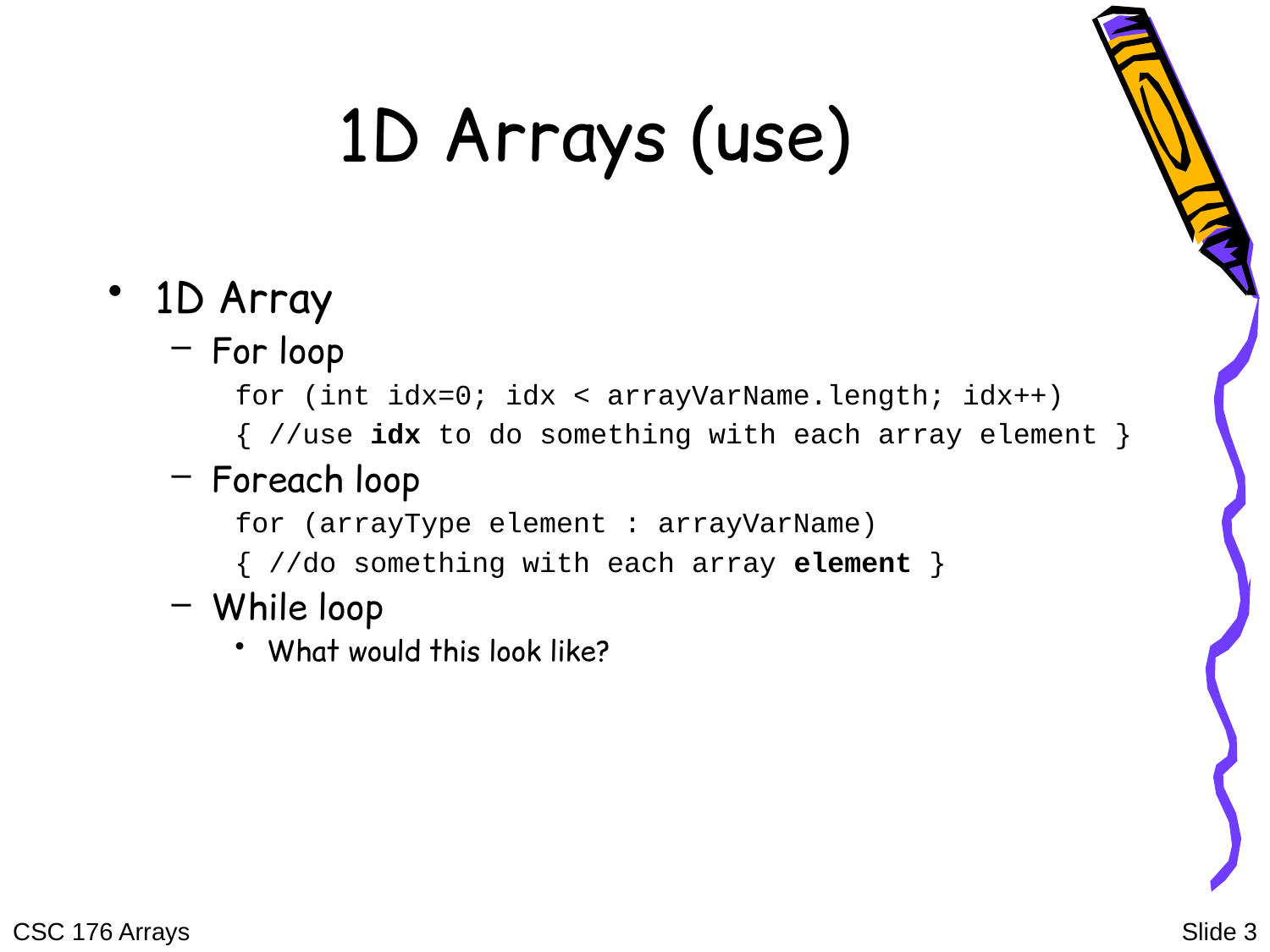

# 1D Arrays (use)
1D Array
For loop
for (int idx=0; idx < arrayVarName.length; idx++)
{ //use idx to do something with each array element }
Foreach loop
for (arrayType element : arrayVarName)
{ //do something with each array element }
While loop
What would this look like?